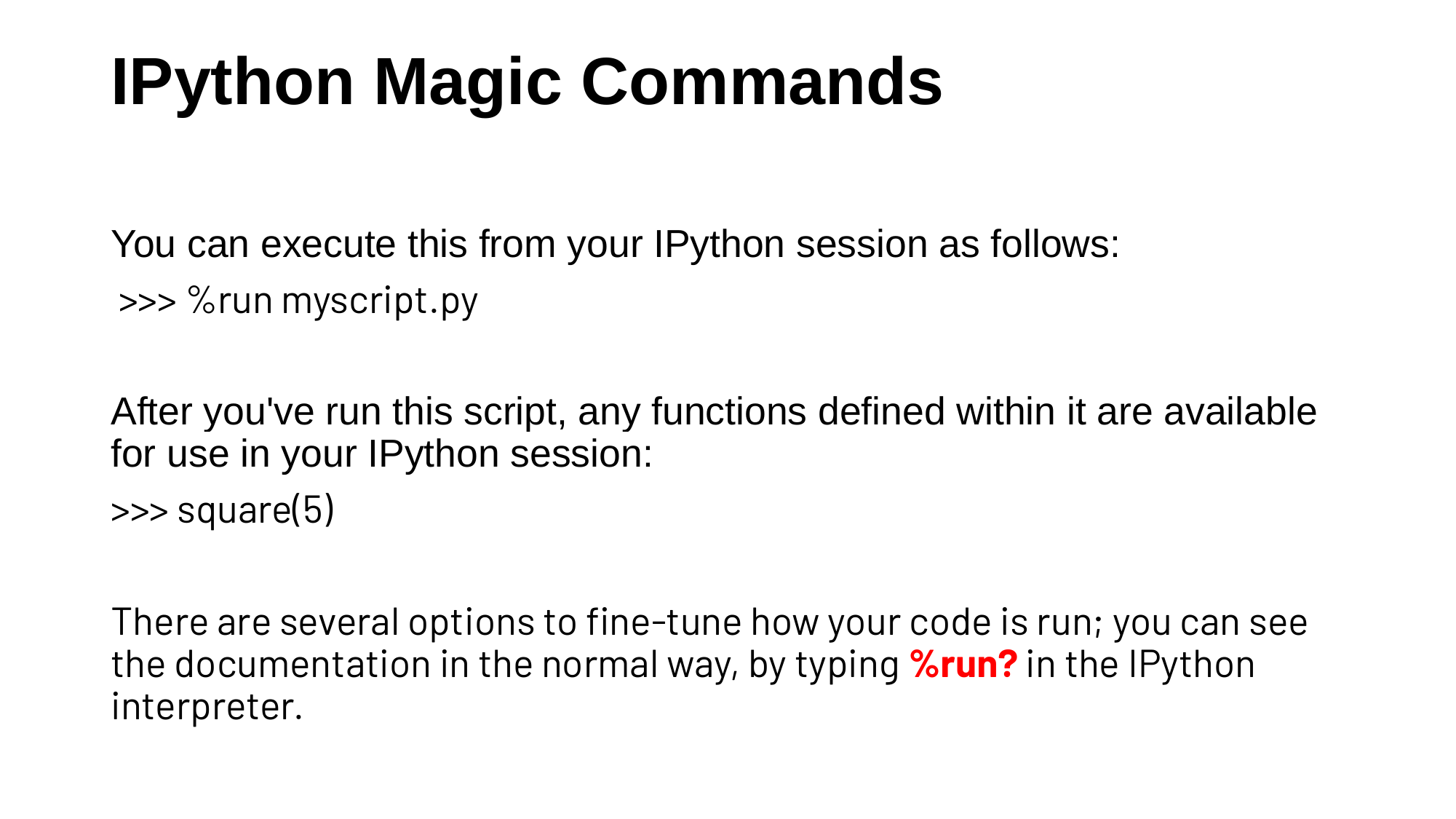

# IPython Magic Commands
You can execute this from your IPython session as follows:
 >>> %run myscript.py

After you've run this script, any functions defined within it are available for use in your IPython session:
>>> square(5)

There are several options to fine-tune how your code is run; you can see the documentation in the normal way, by typing %run? in the IPython interpreter.